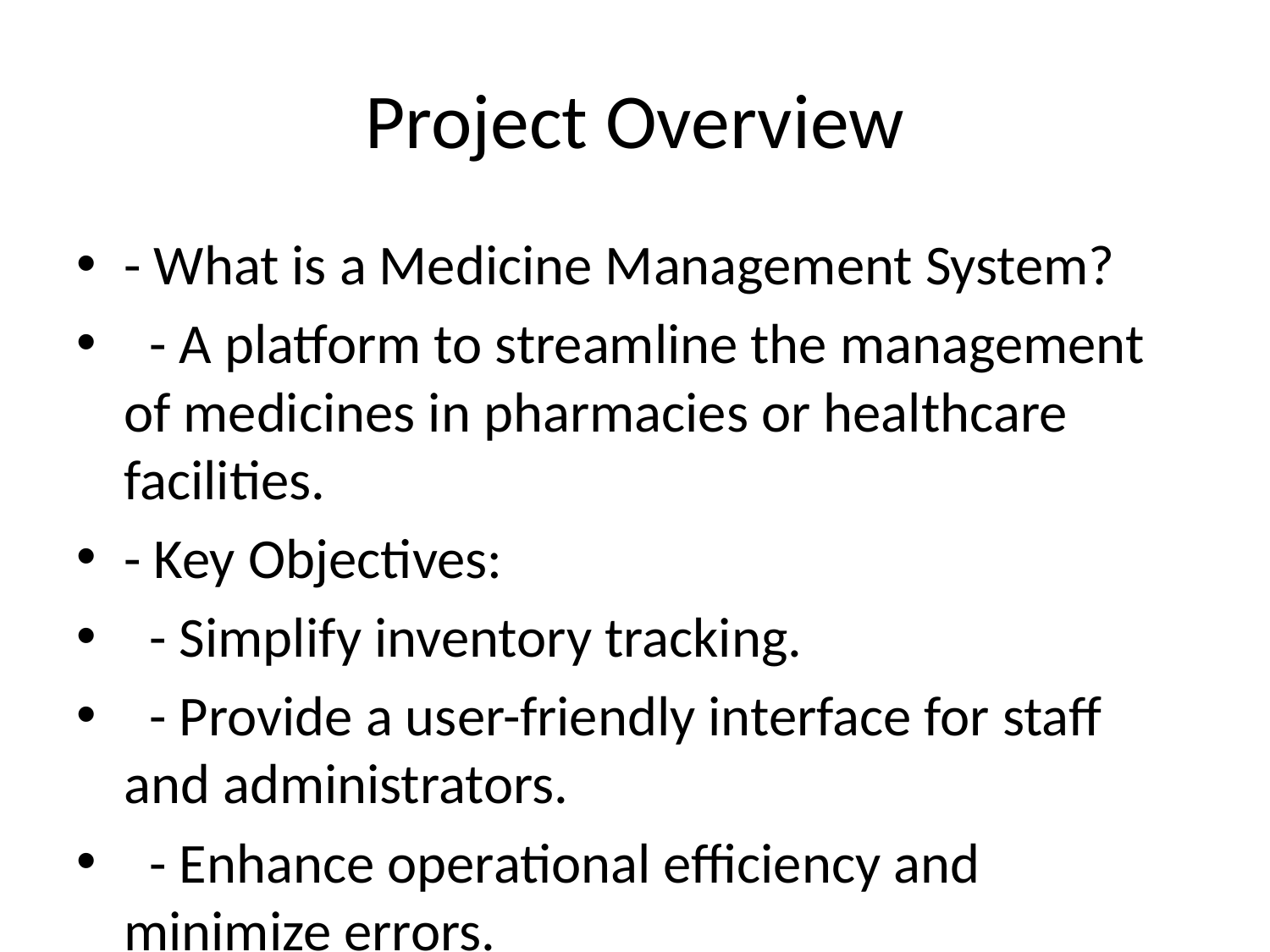

# Project Overview
- What is a Medicine Management System?
  - A platform to streamline the management of medicines in pharmacies or healthcare facilities.
- Key Objectives:
  - Simplify inventory tracking.
  - Provide a user-friendly interface for staff and administrators.
  - Enhance operational efficiency and minimize errors.